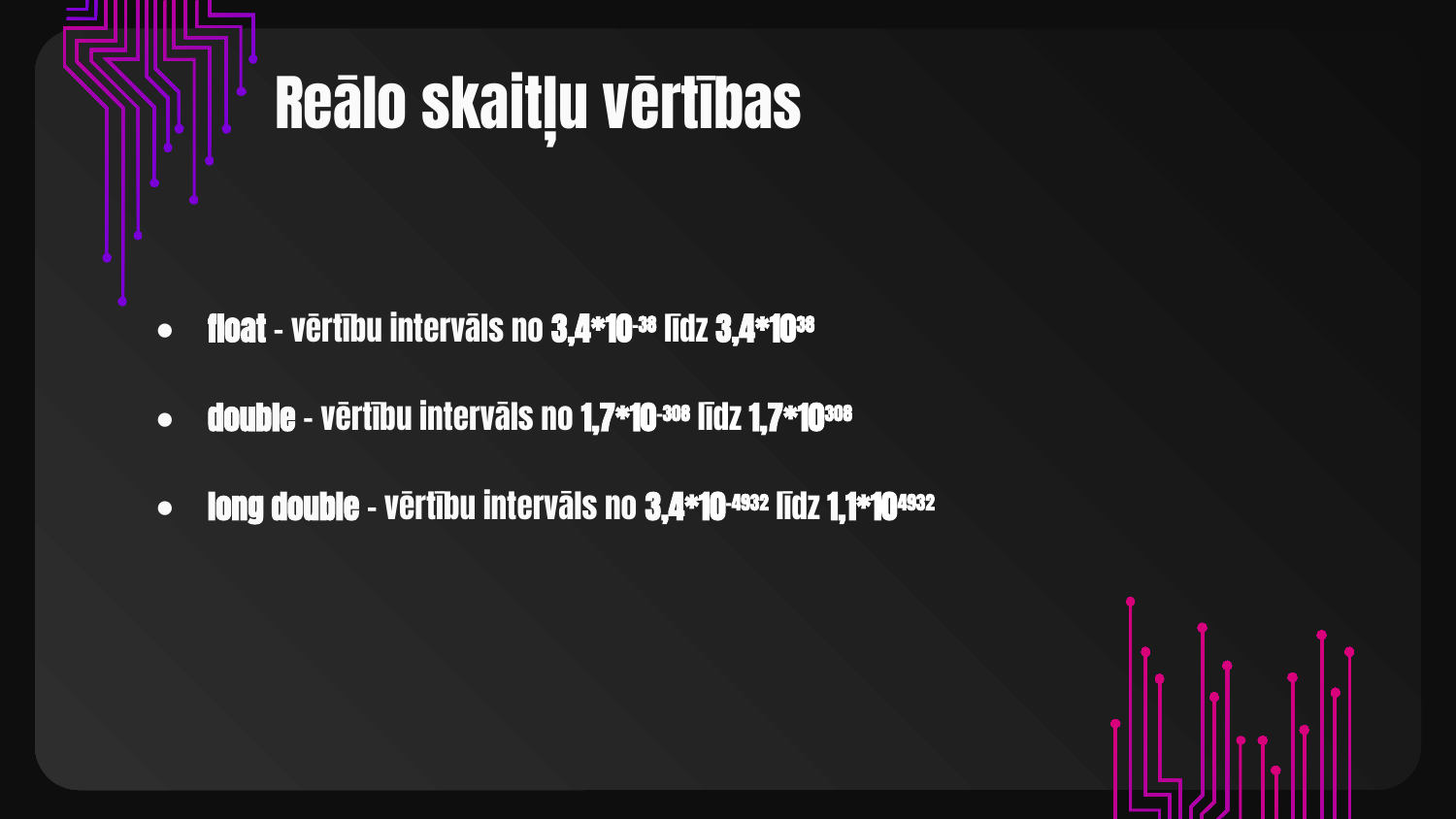

# Reālo skaitļu vērtības
float - vērtību intervāls no 3,4*10-38 līdz 3,4*1038

double - vērtību intervāls no 1,7*10-308 līdz 1,7*10308

long double - vērtību intervāls no 3,4*10-4932 līdz 1,1*104932